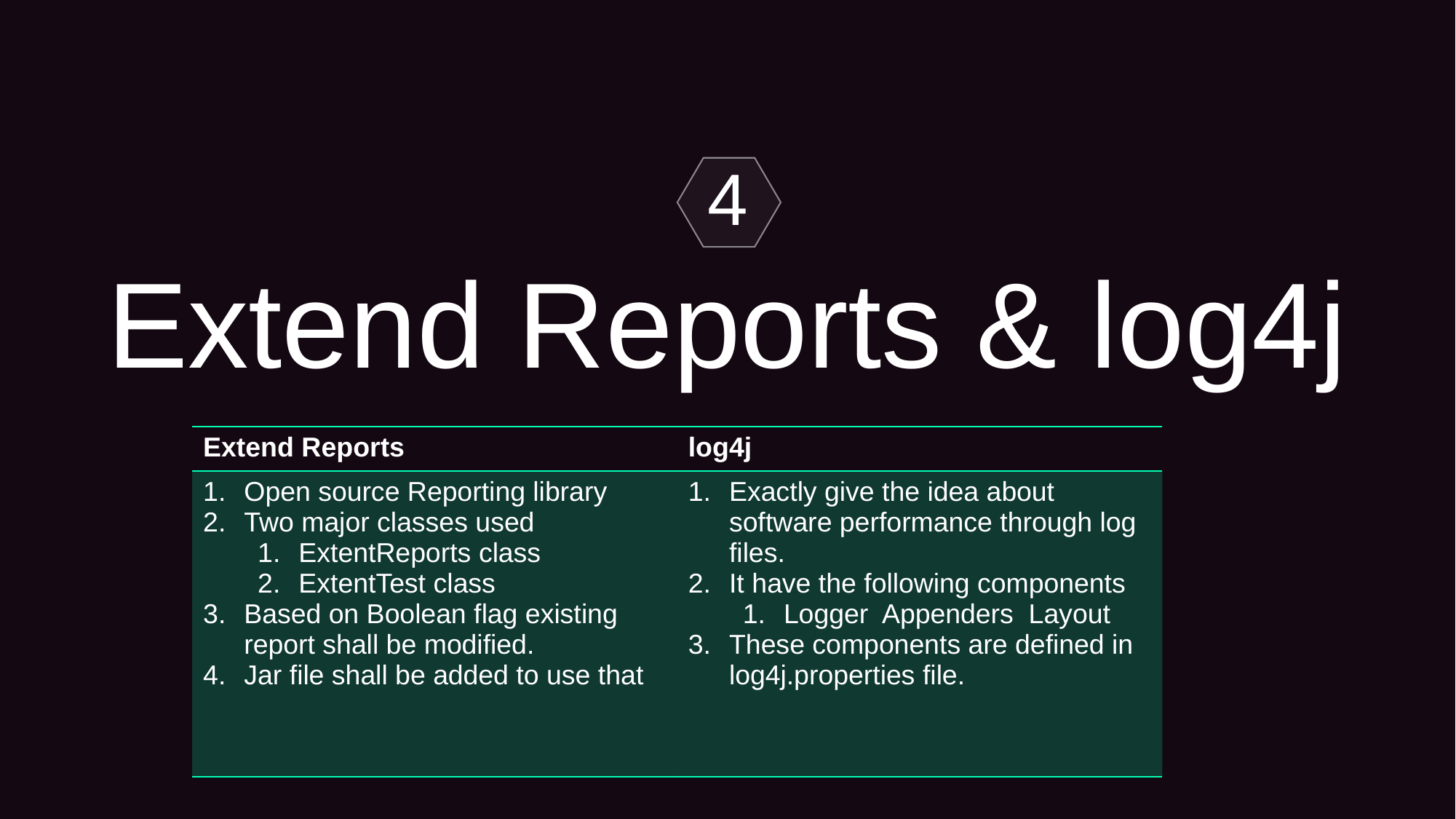

4

Extend Reports & log4j
| Extend Reports | log4j |
| --- | --- |
| Open source Reporting library Two major classes used ExtentReports class ExtentTest class Based on Boolean flag existing report shall be modified. Jar file shall be added to use that | Exactly give the idea about software performance through log files. It have the following components Logger Appenders Layout These components are defined in log4j.properties file. |